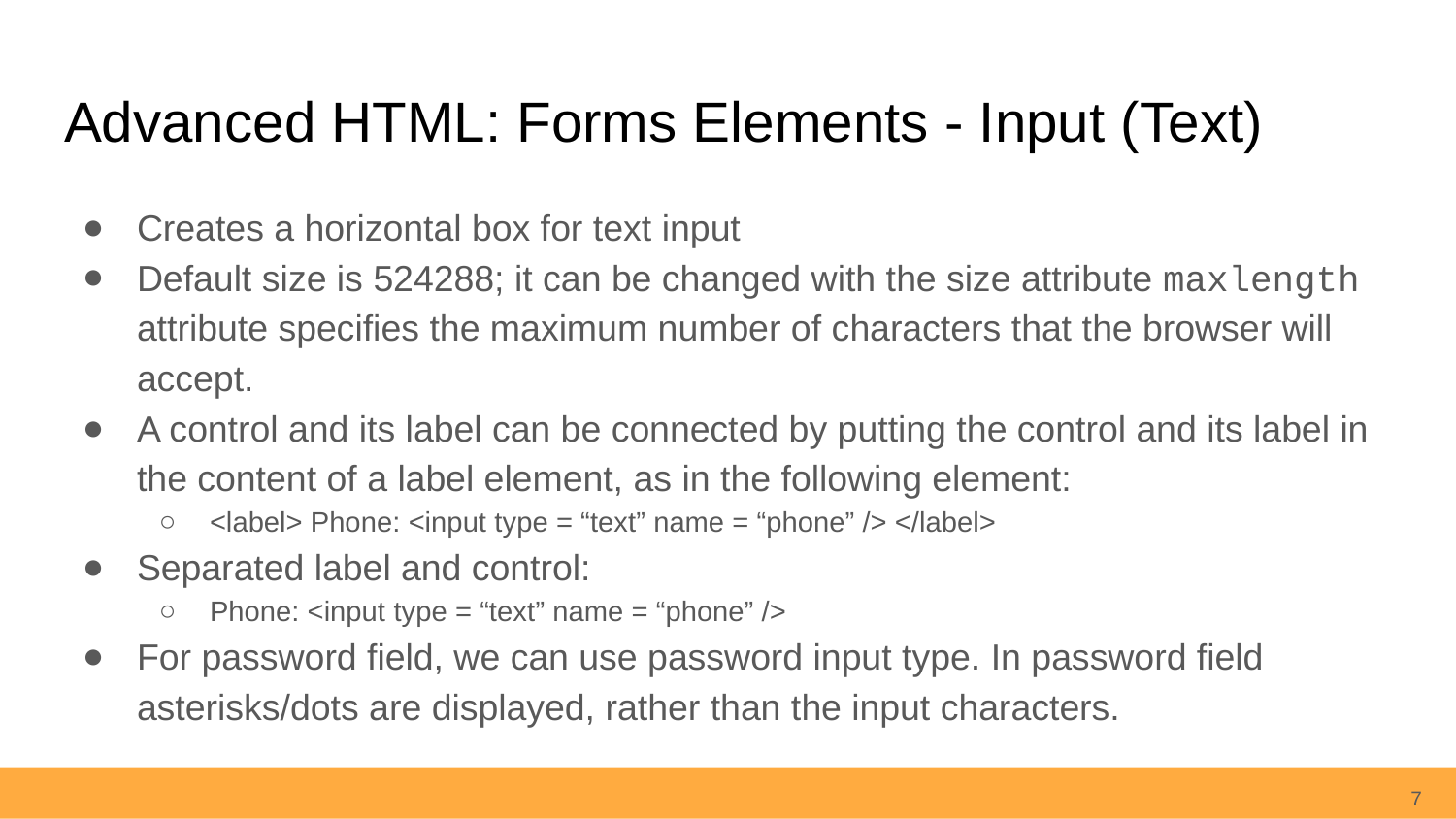

# Advanced HTML: Forms Elements - Input (Text)
Creates a horizontal box for text input
Default size is 524288; it can be changed with the size attribute maxlength attribute specifies the maximum number of characters that the browser will accept.
A control and its label can be connected by putting the control and its label in the content of a label element, as in the following element:
<label> Phone: <input type = “text” name = “phone” /> </label>
Separated label and control:
Phone: <input type = “text” name = “phone” />
For password field, we can use password input type. In password field asterisks/dots are displayed, rather than the input characters.
7